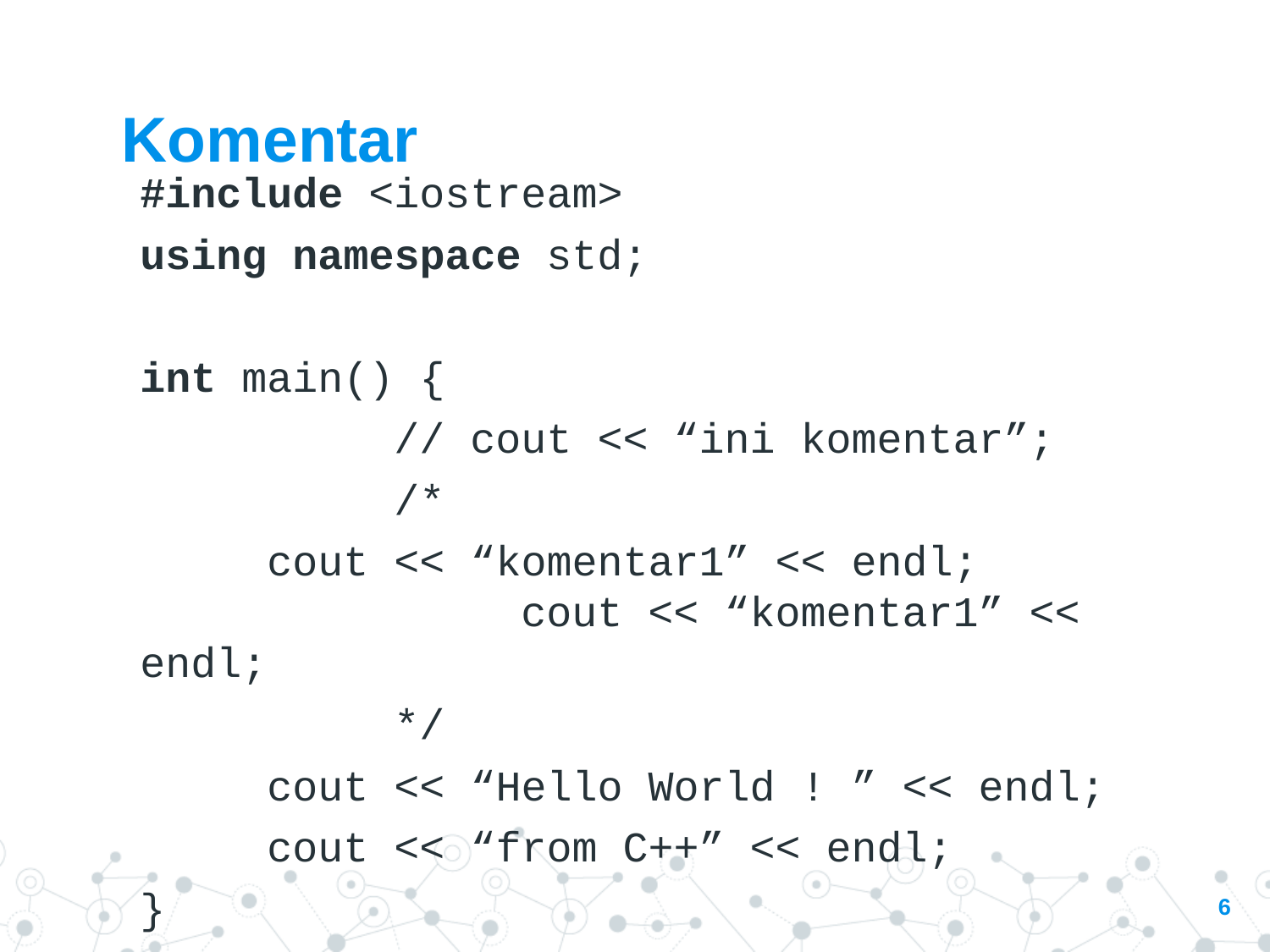

Komentar
#include <iostream>
using namespace std;

int main() {
		// cout << “ini komentar”;
		/*
	cout << “komentar1” << endl;					cout << “komentar1” << endl;
		*/
cout << “Hello World ! ” << endl;
cout << “from C++” << endl;
}
6